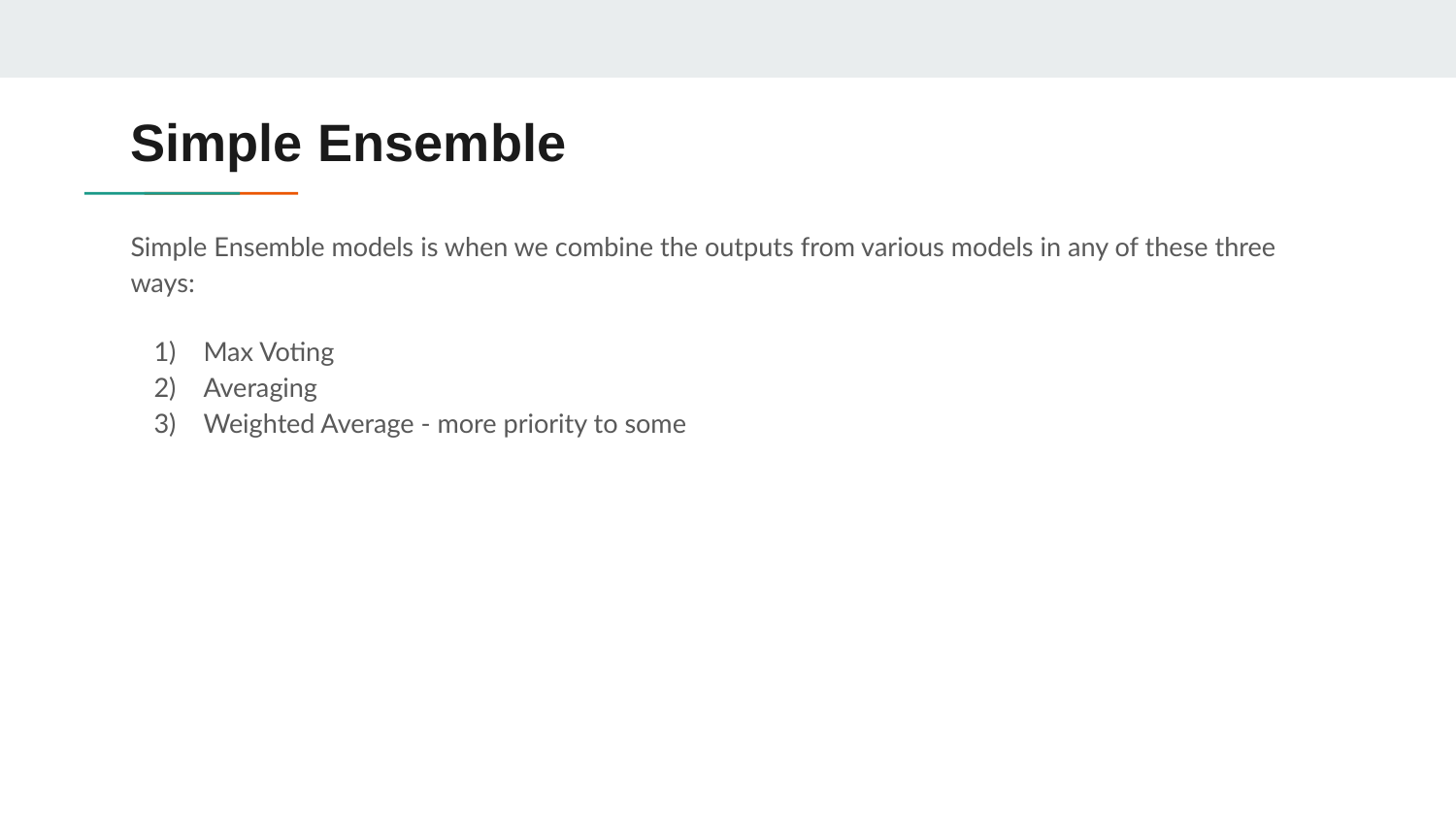

# Simple Ensemble
Simple Ensemble models is when we combine the outputs from various models in any of these three ways:
Max Voting
Averaging
Weighted Average - more priority to some